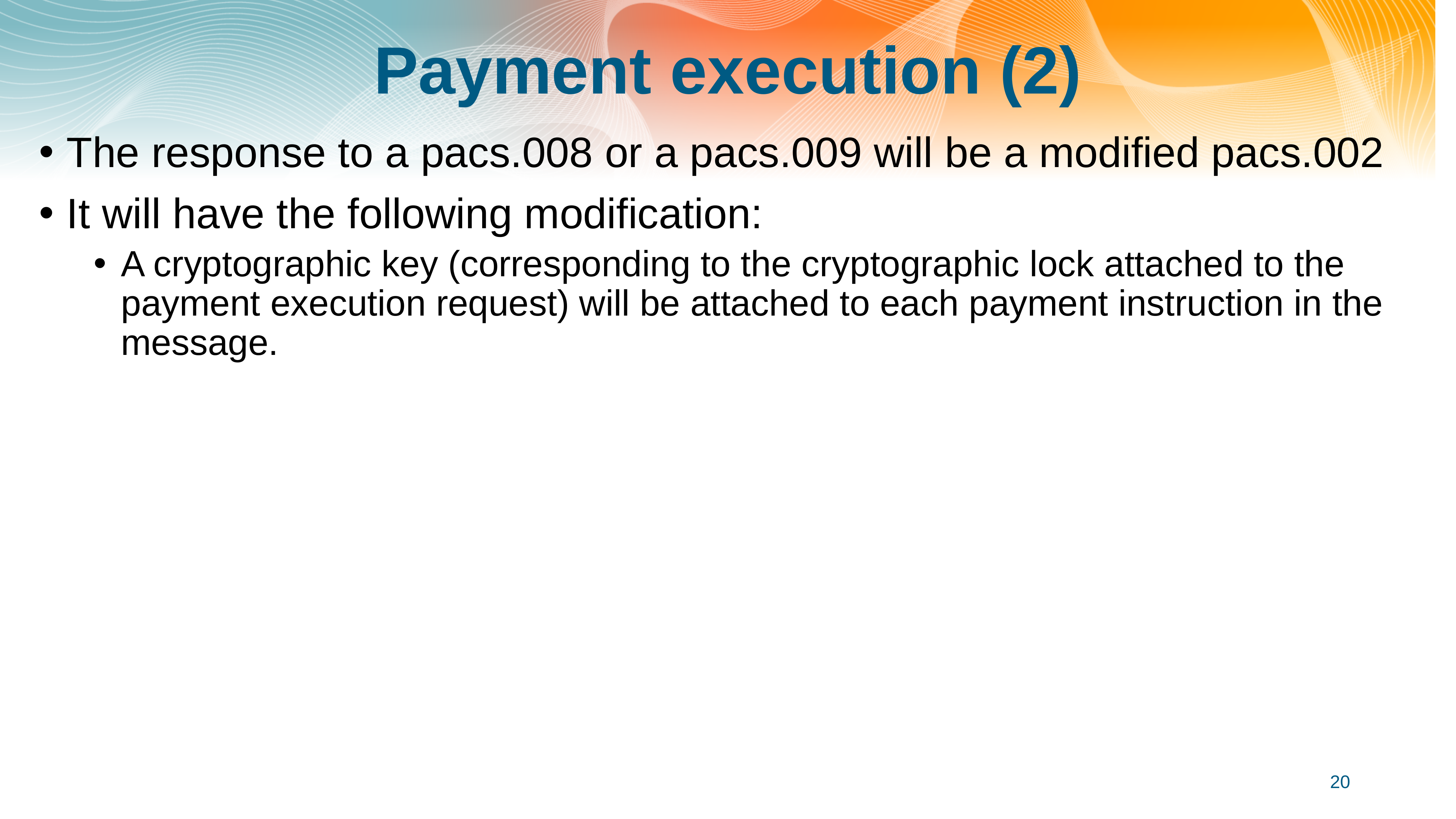

# Payment execution (2)
The response to a pacs.008 or a pacs.009 will be a modified pacs.002
It will have the following modification:
A cryptographic key (corresponding to the cryptographic lock attached to the payment execution request) will be attached to each payment instruction in the message.
20